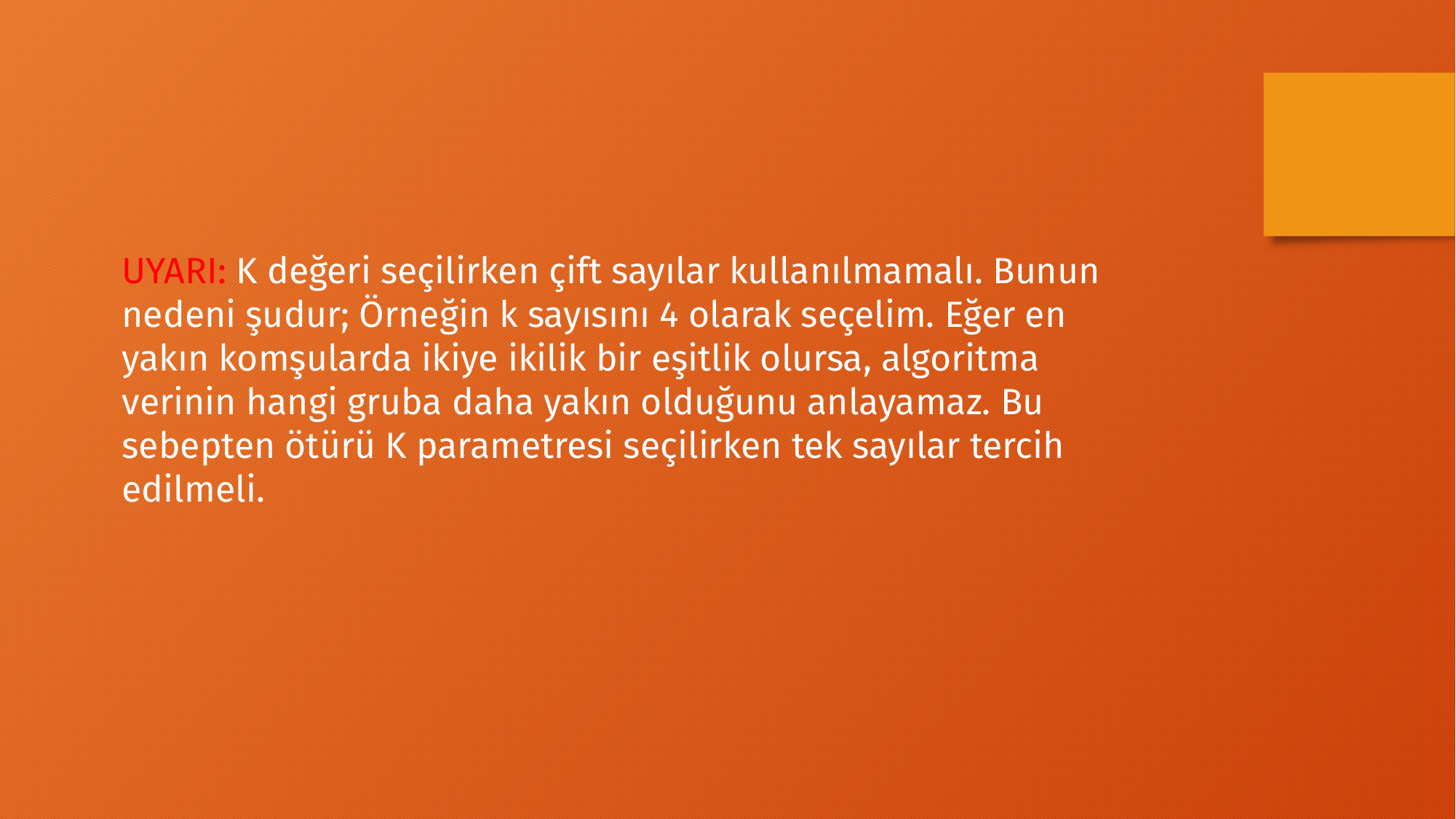

UYARI: K değeri seçilirken çift sayılar kullanılmamalı. Bunun nedeni şudur; Örneğin k sayısını 4 olarak seçelim. Eğer en yakın komşularda ikiye ikilik bir eşitlik olursa, algoritma verinin hangi gruba daha yakın olduğunu anlayamaz. Bu sebepten ötürü K parametresi seçilirken tek sayılar tercih edilmeli.